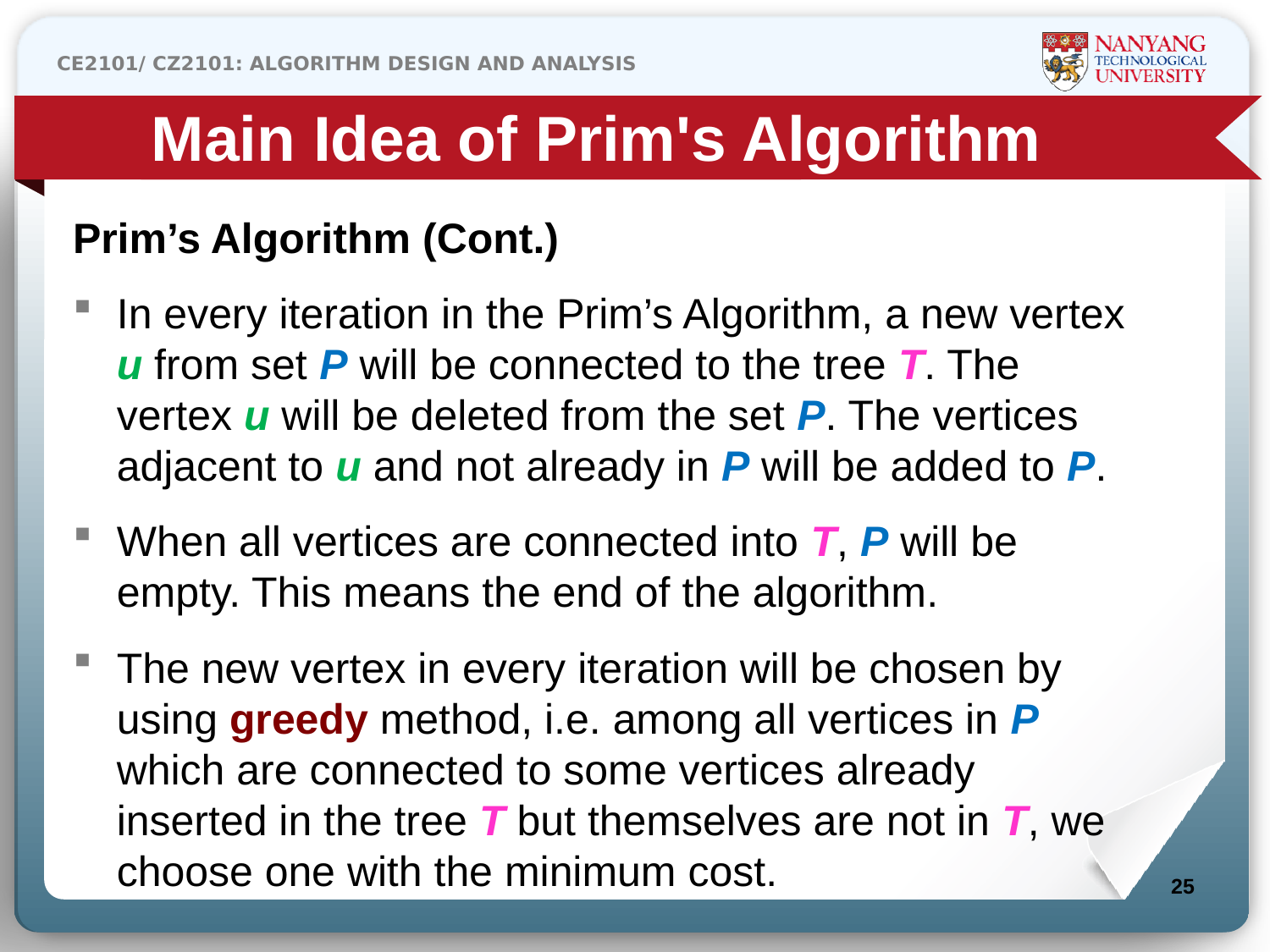

Main Idea of Prim's Algorithm
Prim’s Algorithm (Cont.)
In every iteration in the Prim’s Algorithm, a new vertex u from set P will be connected to the tree T. The vertex u will be deleted from the set P. The vertices adjacent to u and not already in P will be added to P.
When all vertices are connected into T, P will be empty. This means the end of the algorithm.
The new vertex in every iteration will be chosen by using greedy method, i.e. among all vertices in P which are connected to some vertices already inserted in the tree T but themselves are not in T, we choose one with the minimum cost.